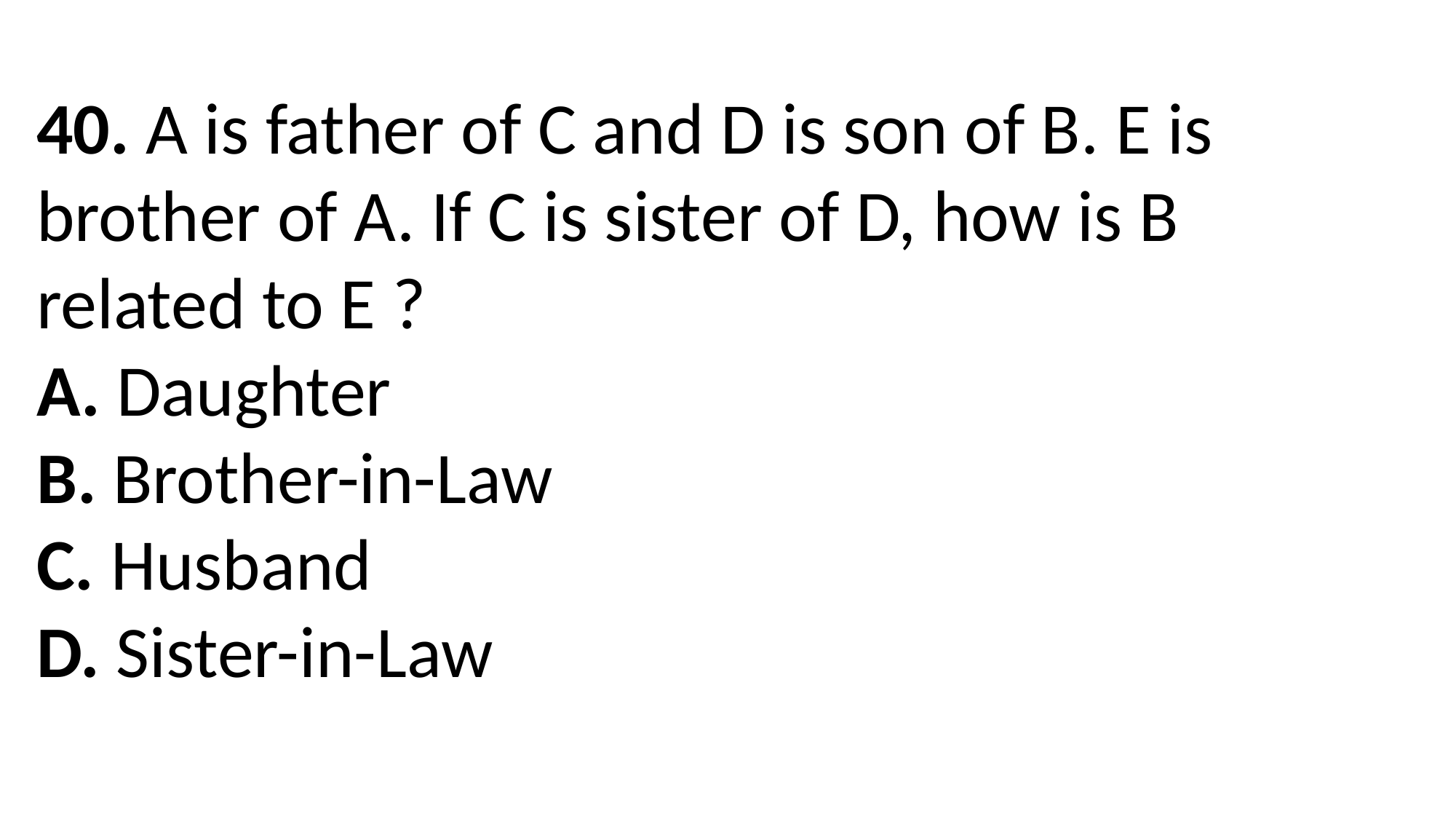

40. A is father of C and D is son of B. E is brother of A. If C is sister of D, how is B related to E ?
A. Daughter
B. Brother-in-Law
C. Husband
D. Sister-in-Law